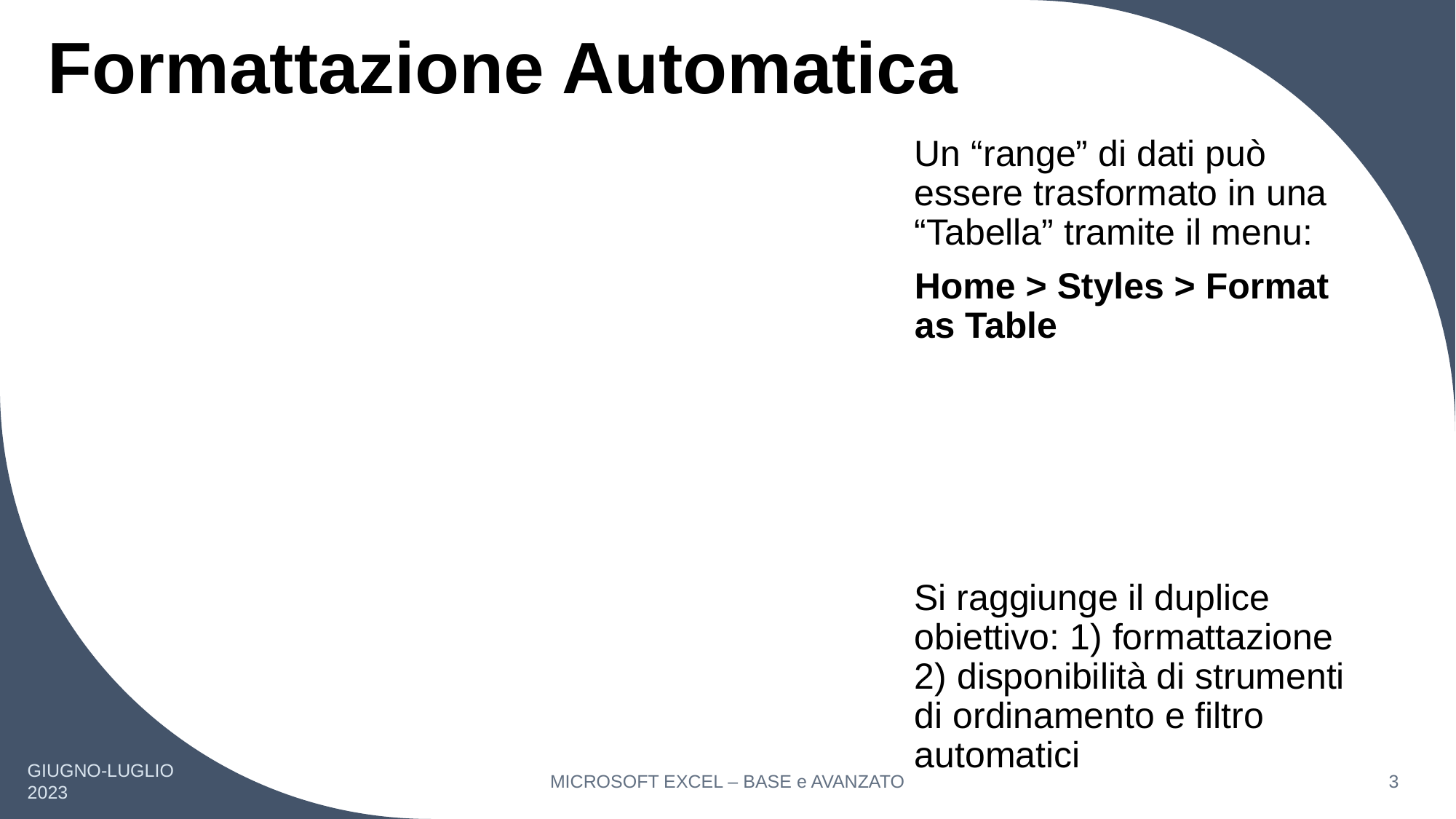

# Formattazione Automatica

Un “range” di dati può essere trasformato in una “Tabella” tramite il menu:
Home > Styles > Format as Table

Si raggiunge il duplice obiettivo: 1) formattazione 2) disponibilità di strumenti di ordinamento e filtro automatici

GIUGNO-LUGLIO 2023
MICROSOFT EXCEL – BASE e AVANZATO
3